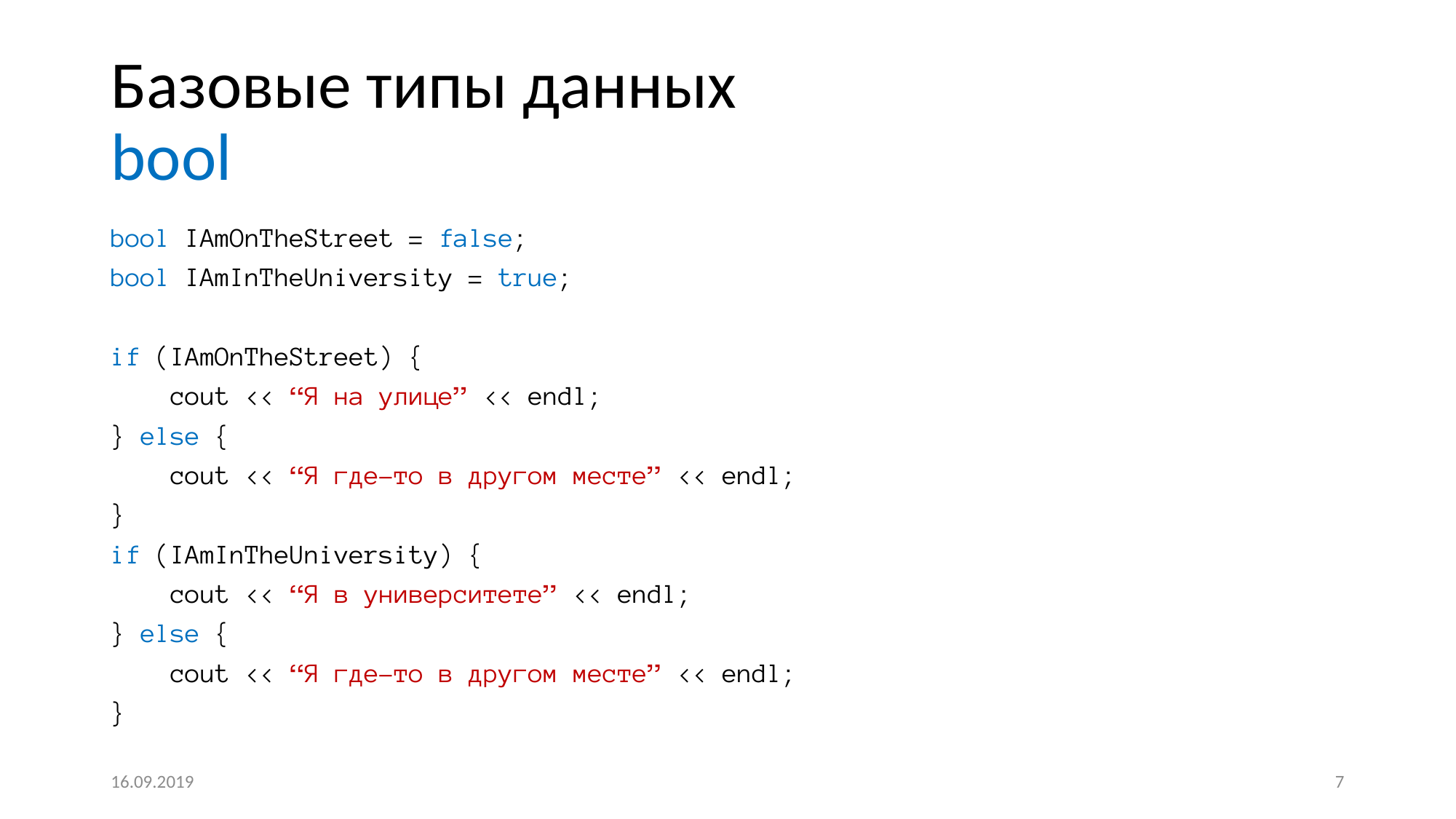

# Базовые типы данных bool
bool IAmOnTheStreet = false;
bool IAmInTheUniversity = true;

if (IAmOnTheStreet) {
    cout << “Я на улице” << endl;
} else {
    cout << “Я где-то в другом месте” << endl;
}
if (IAmInTheUniversity) {
    cout << “Я в университете” << endl;
} else {
    cout << “Я где-то в другом месте” << endl;
}
16.09.2019
7